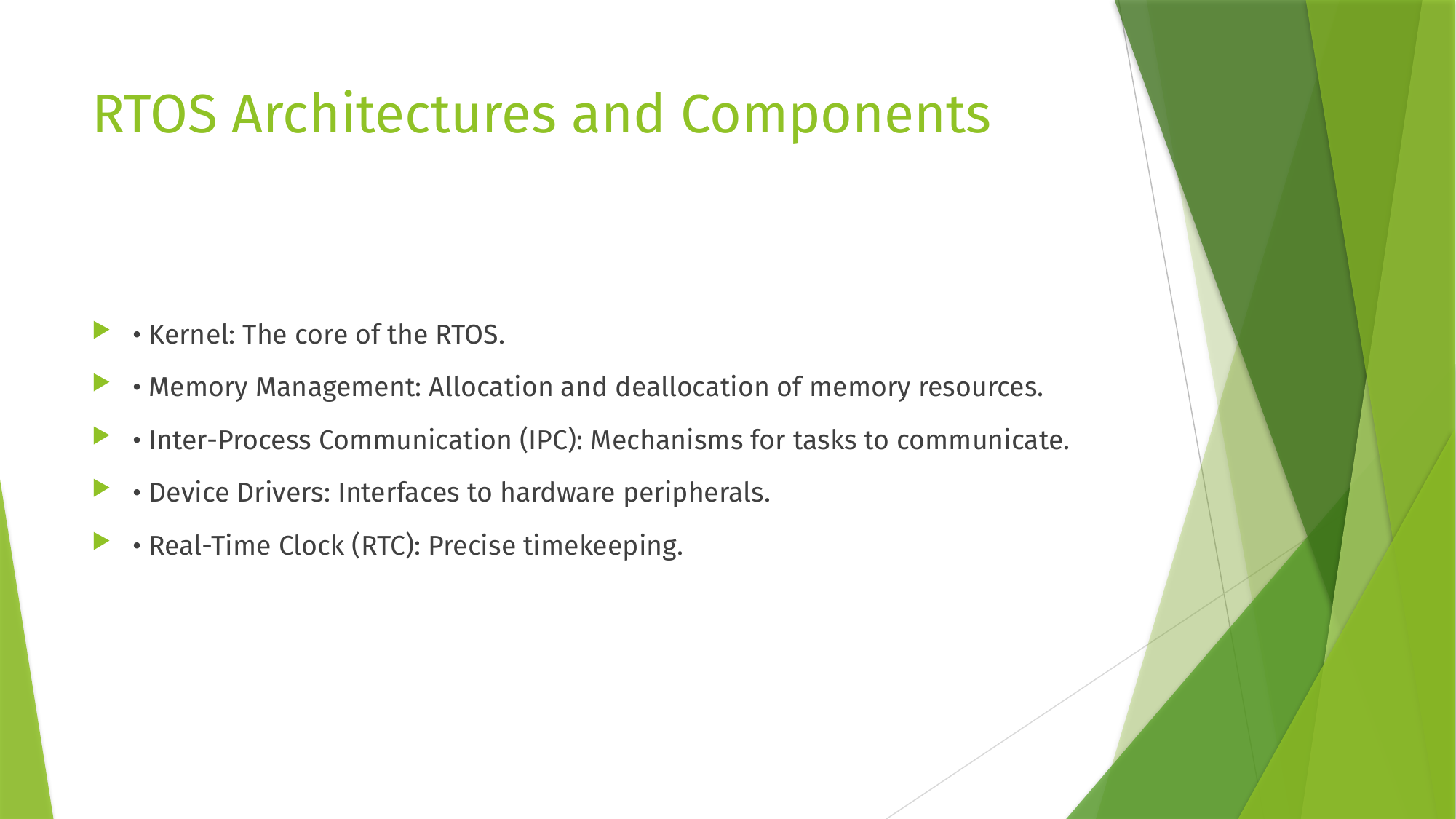

# RTOS Architectures and Components

• Kernel: The core of the RTOS.
• Memory Management: Allocation and deallocation of memory resources.
• Inter-Process Communication (IPC): Mechanisms for tasks to communicate.
• Device Drivers: Interfaces to hardware peripherals.
• Real-Time Clock (RTC): Precise timekeeping.